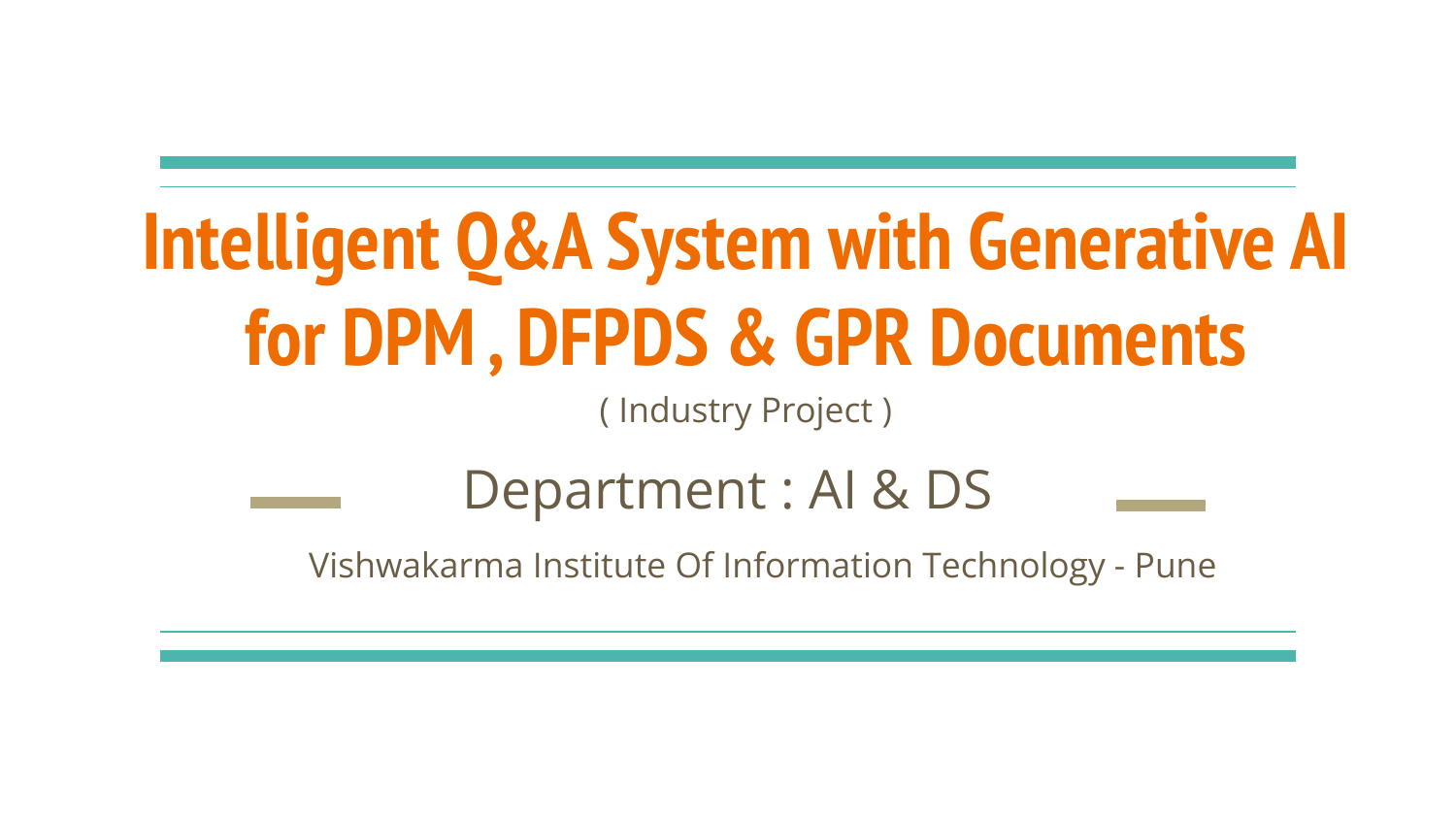

# Intelligent Q&A System with Generative AI for DPM , DFPDS & GPR Documents
( Industry Project )
Department : AI & DS
Vishwakarma Institute Of Information Technology - Pune